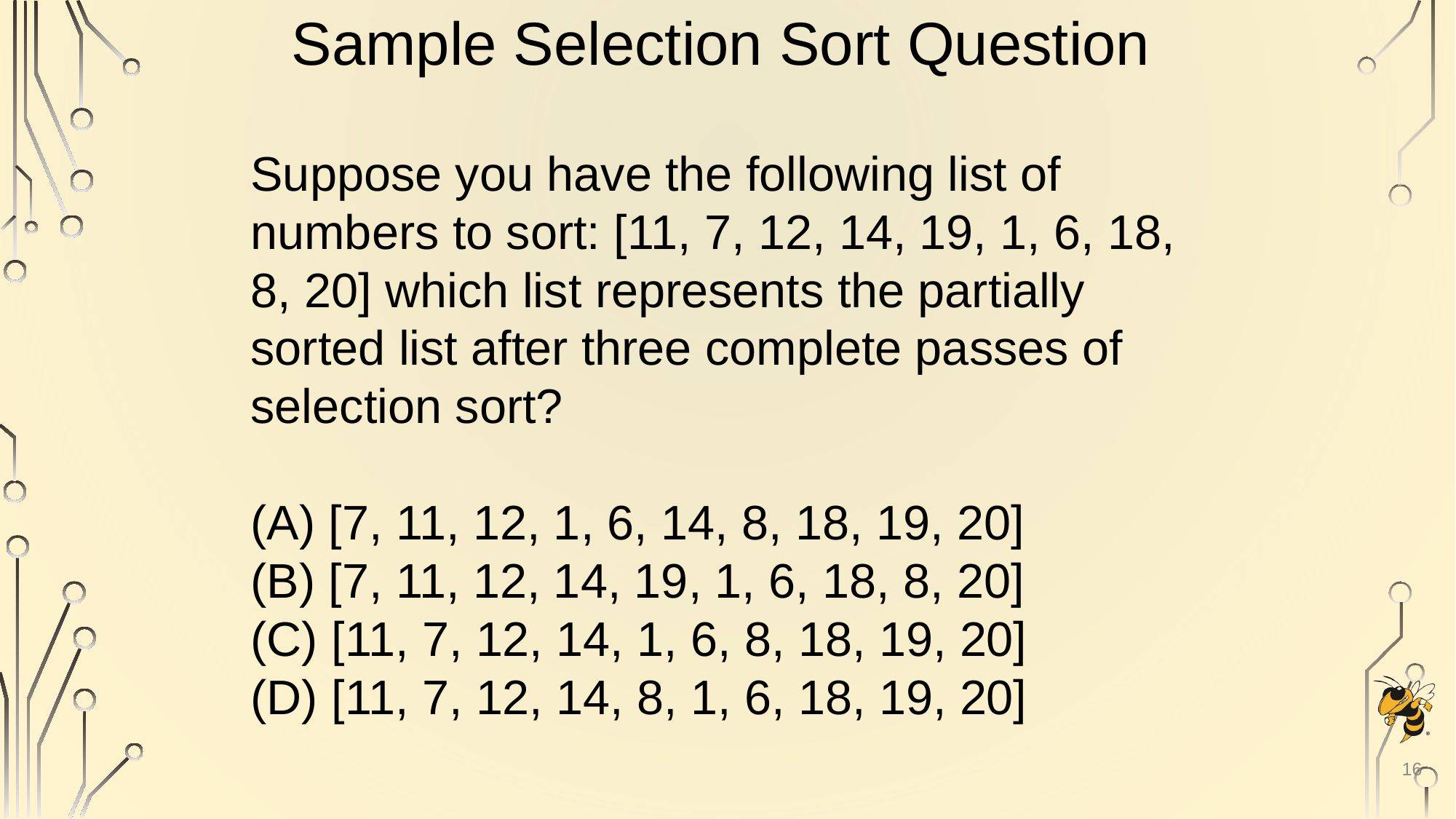

# Sample Selection Sort Question
Suppose you have the following list of numbers to sort: [11, 7, 12, 14, 19, 1, 6, 18, 8, 20] which list represents the partially sorted list after three complete passes of selection sort?

(A) [7, 11, 12, 1, 6, 14, 8, 18, 19, 20]
(B) [7, 11, 12, 14, 19, 1, 6, 18, 8, 20]
(C) [11, 7, 12, 14, 1, 6, 8, 18, 19, 20]
(D) [11, 7, 12, 14, 8, 1, 6, 18, 19, 20]
16